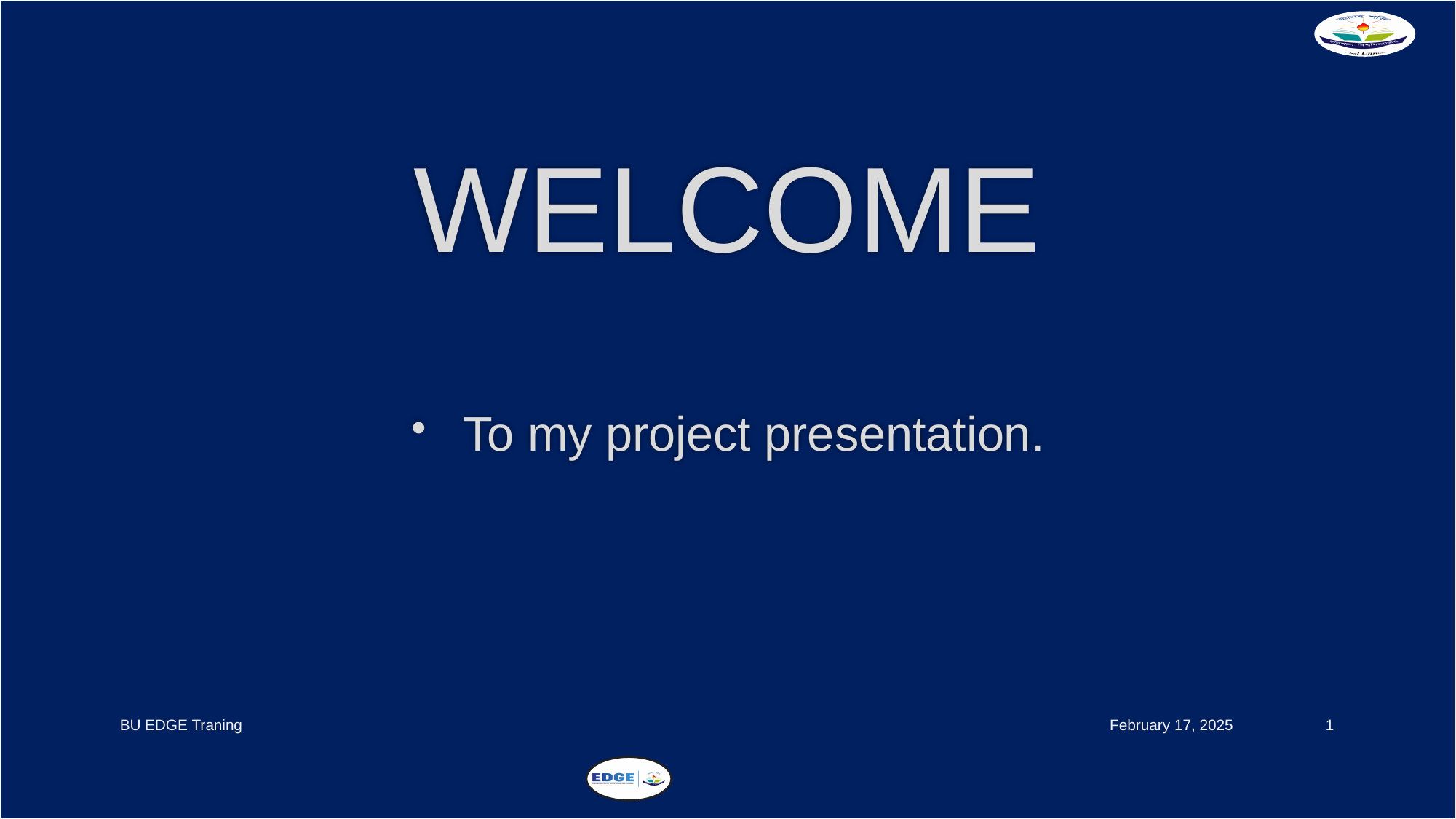

# WELCOME
 To my project presentation.
BU EDGE Traning
February 17, 2025
1